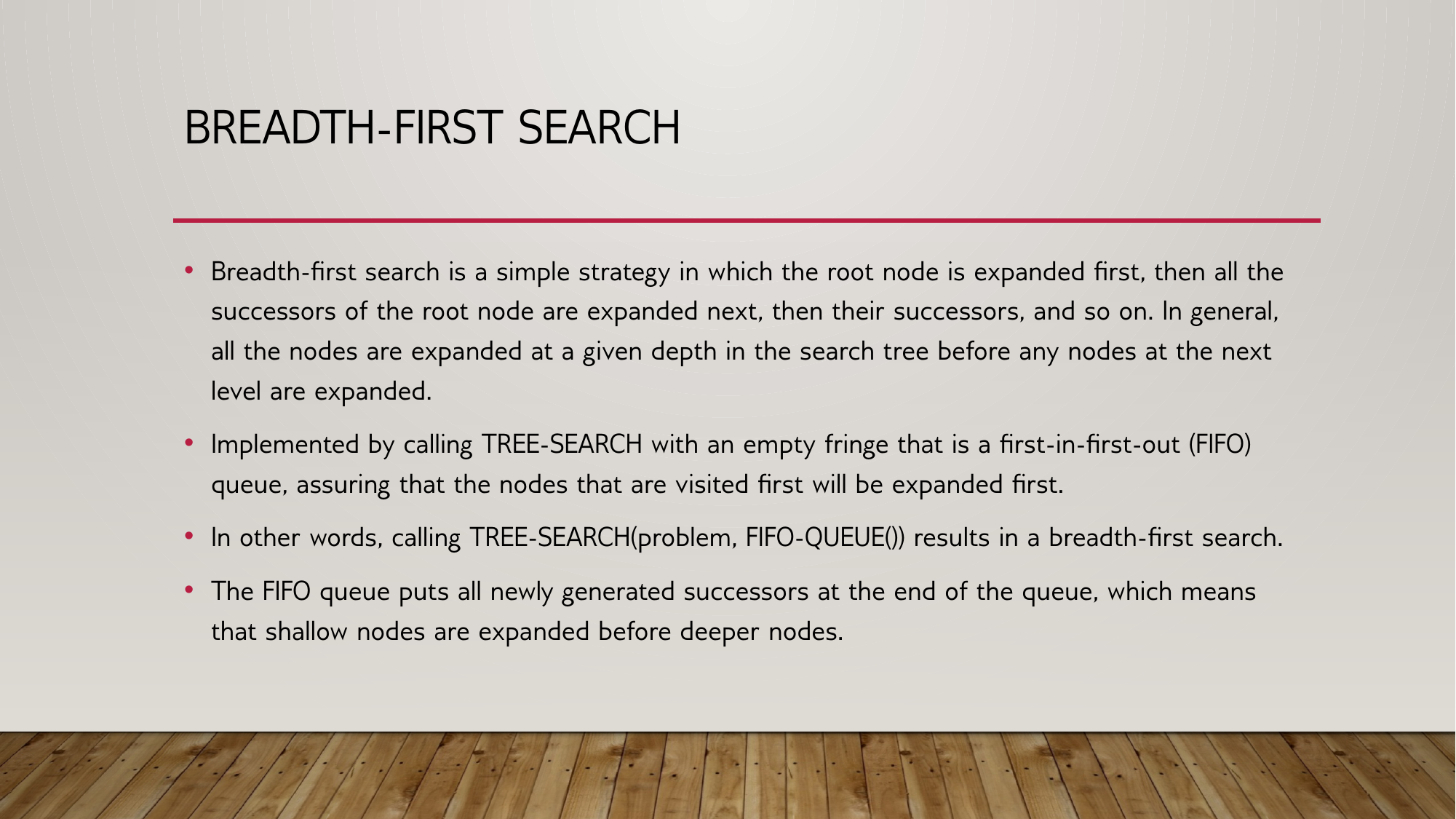

# Breadth-first search
Breadth-first search is a simple strategy in which the root node is expanded first, then all the successors of the root node are expanded next, then their successors, and so on. In general, all the nodes are expanded at a given depth in the search tree before any nodes at the next level are expanded.
Implemented by calling TREE-SEARCH with an empty fringe that is a first-in-first-out (FIFO) queue, assuring that the nodes that are visited first will be expanded first.
In other words, calling TREE-SEARCH(problem, FIFO-QUEUE()) results in a breadth-first search.
The FIFO queue puts all newly generated successors at the end of the queue, which means that shallow nodes are expanded before deeper nodes.